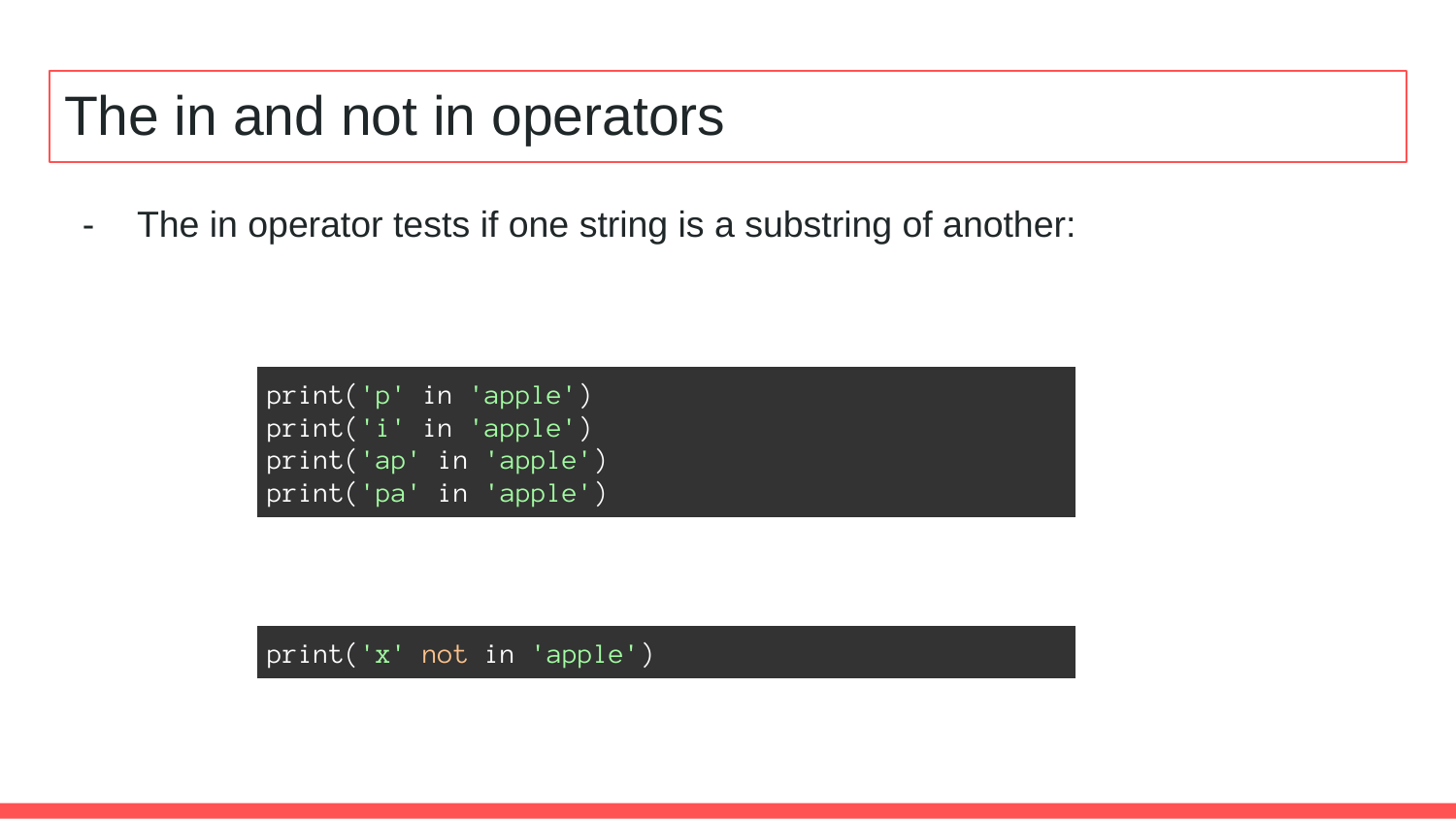

# The in and not in operators
The in operator tests if one string is a substring of another:
| print('p' in 'apple') print('i' in 'apple') print('ap' in 'apple') print('pa' in 'apple') |
| --- |
| print('x' not in 'apple') |
| --- |